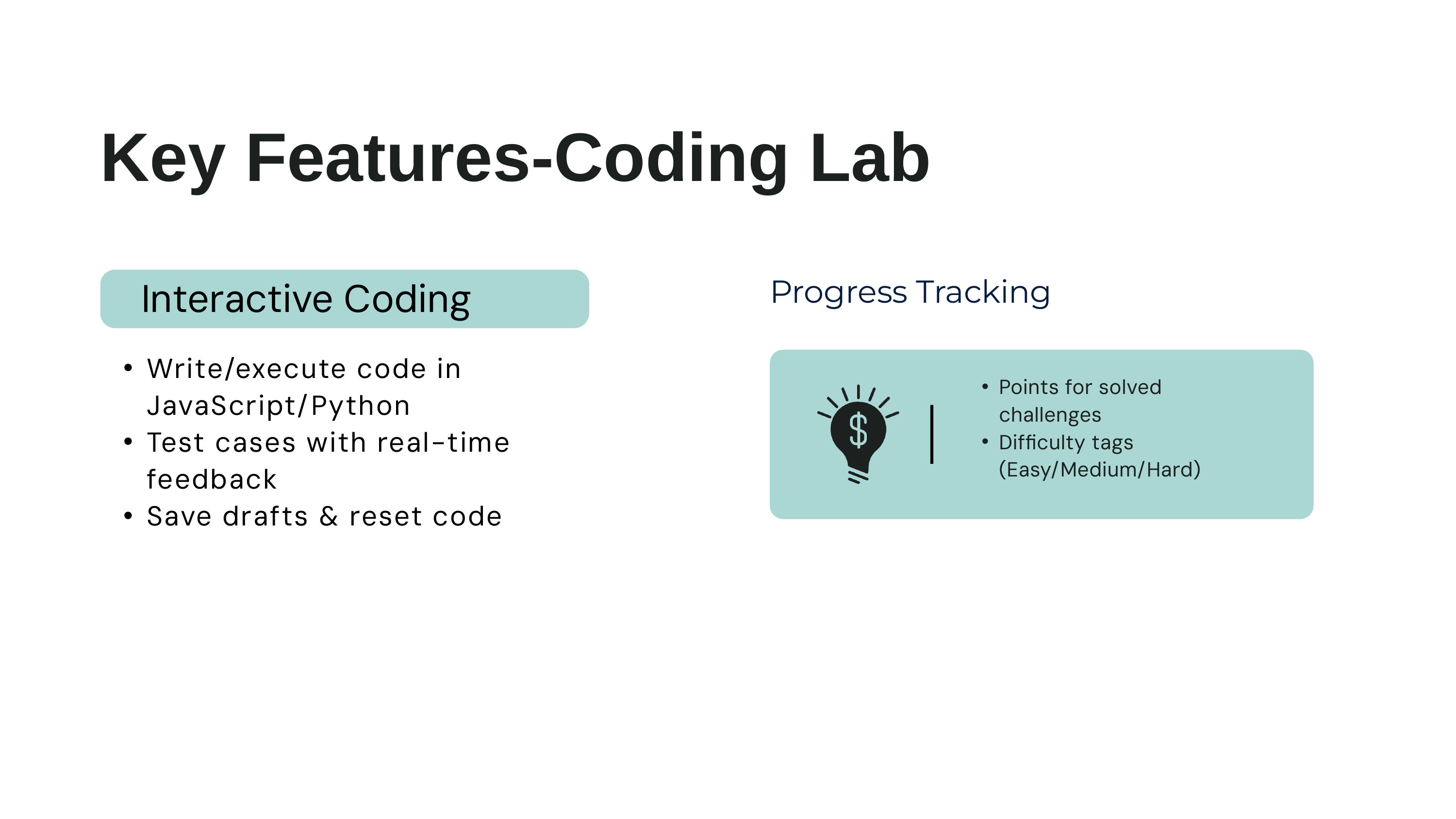

Key Features-Coding Lab
Progress Tracking

Interactive Coding
Write/execute code in JavaScript/Python
Test cases with real-time feedback
Save drafts & reset code

Points for solved challenges
Difficulty tags (Easy/Medium/Hard)